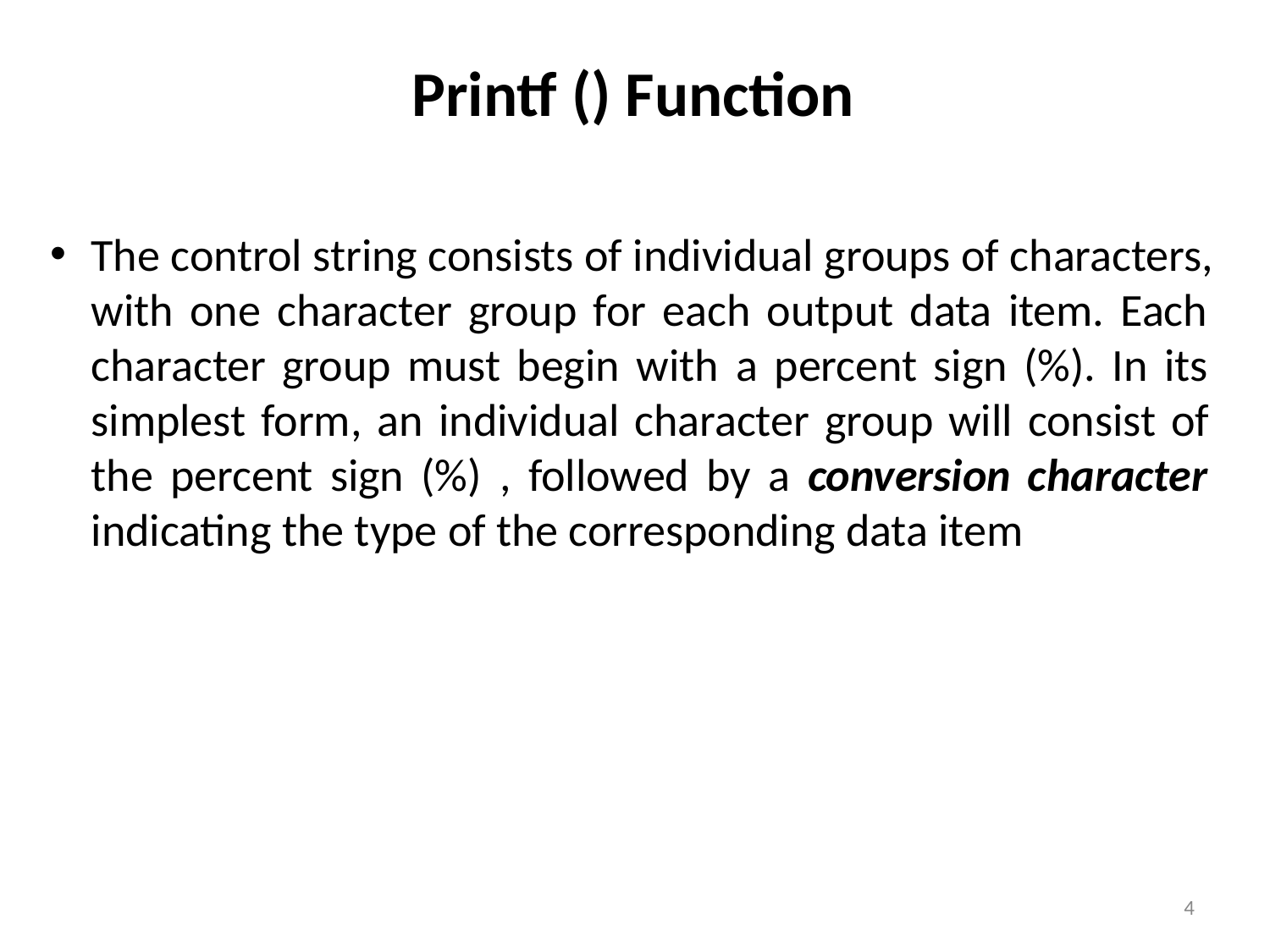

# Printf () Function
The control string consists of individual groups of characters,  with one character group for each output data item. Each  character group must begin with a percent sign (%). In its  simplest form, an individual character group will consist of  the percent sign (%) , followed by a conversion character  indicating the type of the corresponding data item
4